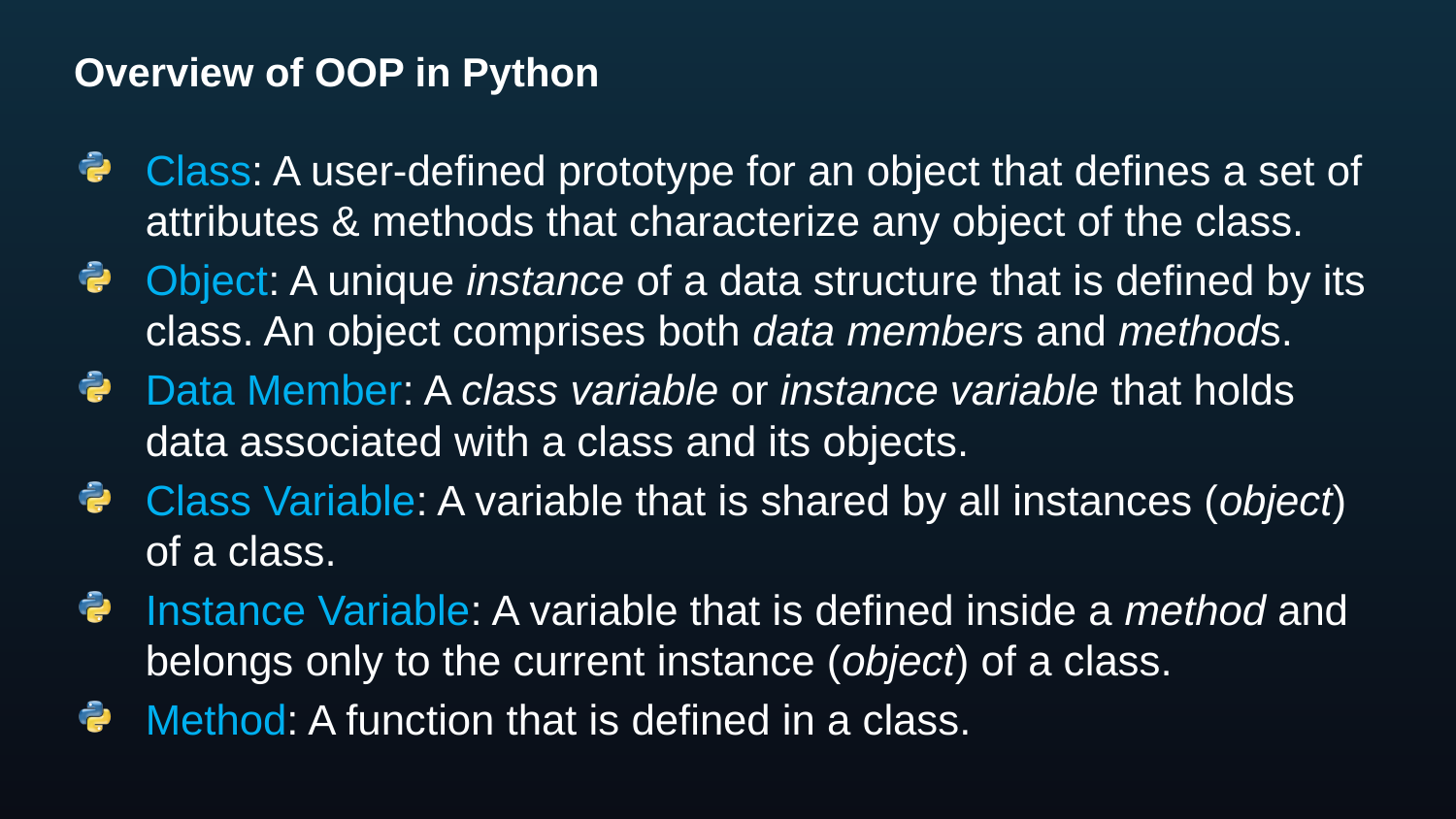

# Overview of OOP in Python
Class: A user-defined prototype for an object that defines a set of attributes & methods that characterize any object of the class.
Object: A unique instance of a data structure that is defined by its class. An object comprises both data members and methods.
Data Member: A class variable or instance variable that holds data associated with a class and its objects.
Class Variable: A variable that is shared by all instances (object) of a class.
Instance Variable: A variable that is defined inside a method and belongs only to the current instance (object) of a class.
Method: A function that is defined in a class.